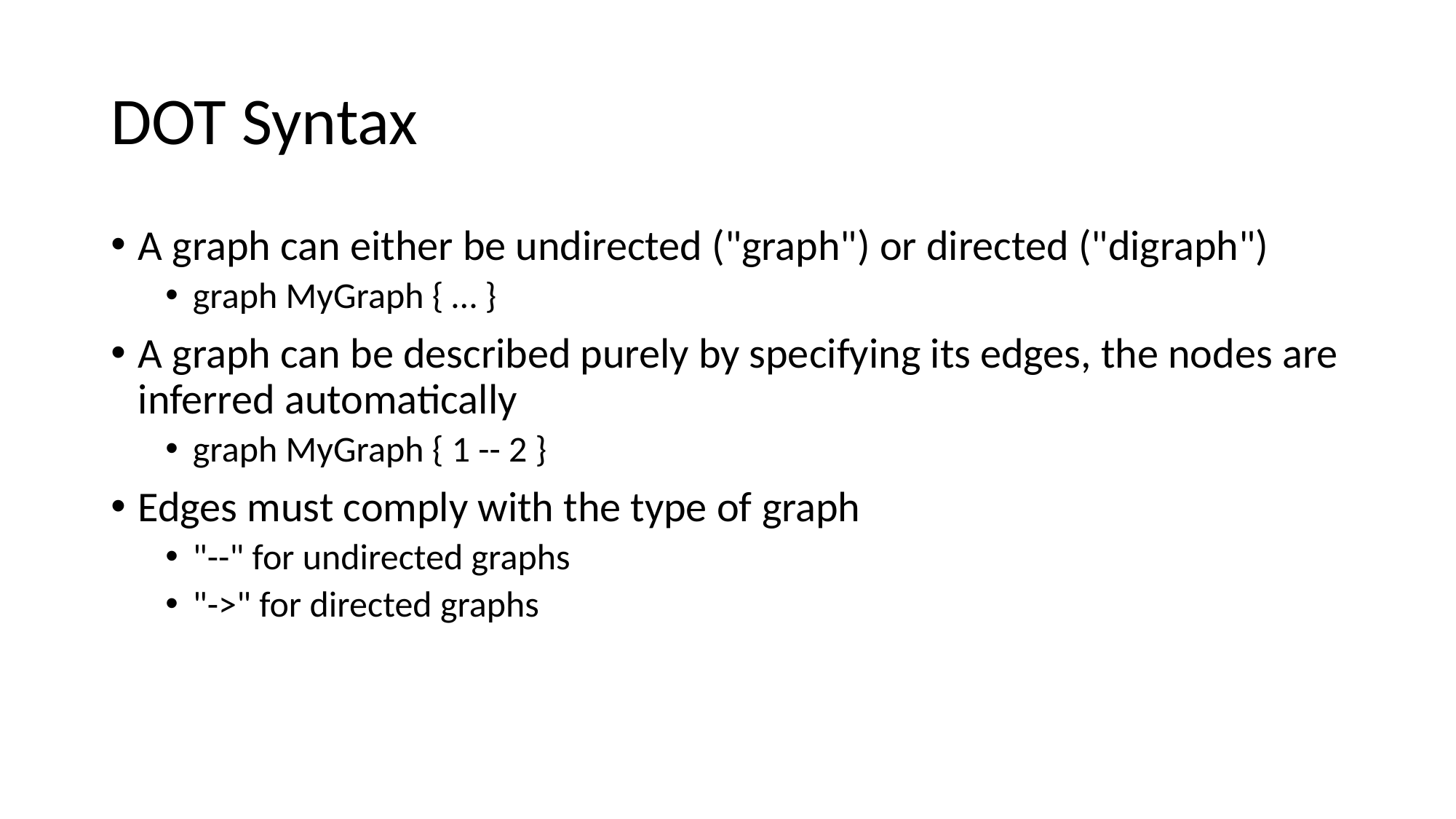

# DOT Syntax
A graph can either be undirected ("graph") or directed ("digraph")
graph MyGraph { … }
A graph can be described purely by specifying its edges, the nodes are inferred automatically
graph MyGraph { 1 -- 2 }
Edges must comply with the type of graph
"--" for undirected graphs
"->" for directed graphs